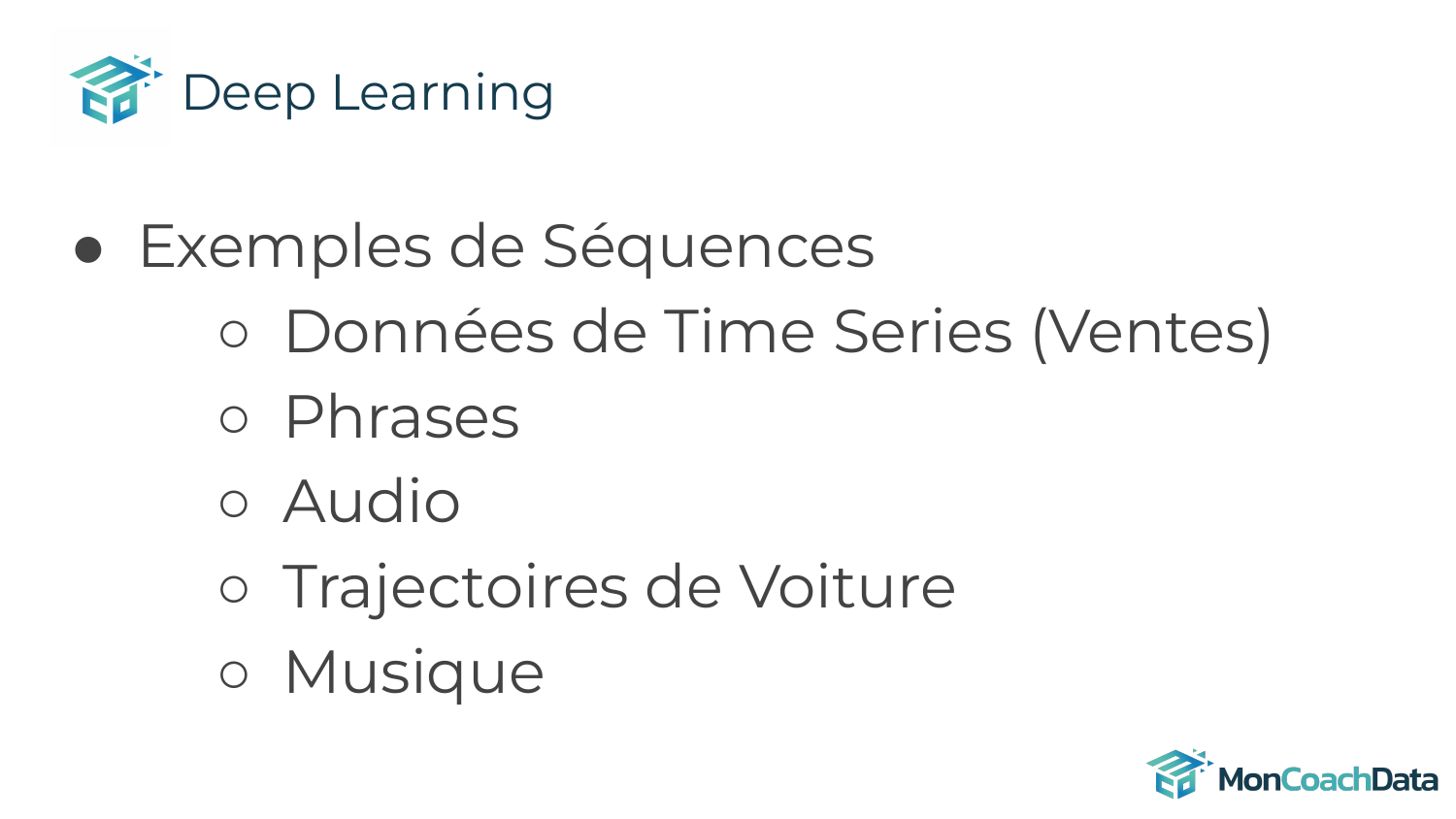

# Deep Learning
Exemples de Séquences
Données de Time Series (Ventes)
Phrases
Audio
Trajectoires de Voiture
Musique